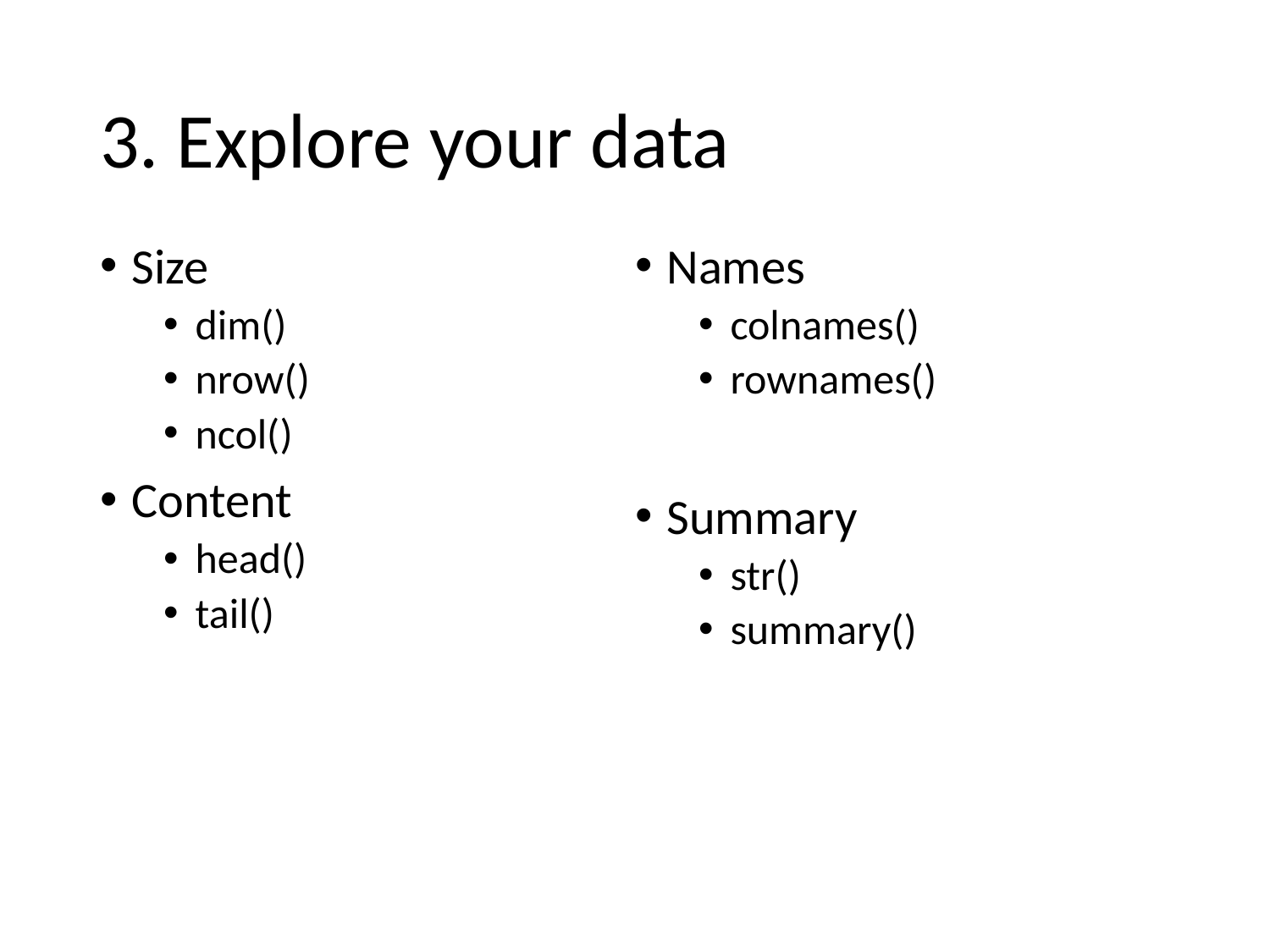

# 3. Explore your data
Size
dim()
nrow()
ncol()
Content
head()
tail()

Names
colnames()
rownames()

Summary
str()
summary()